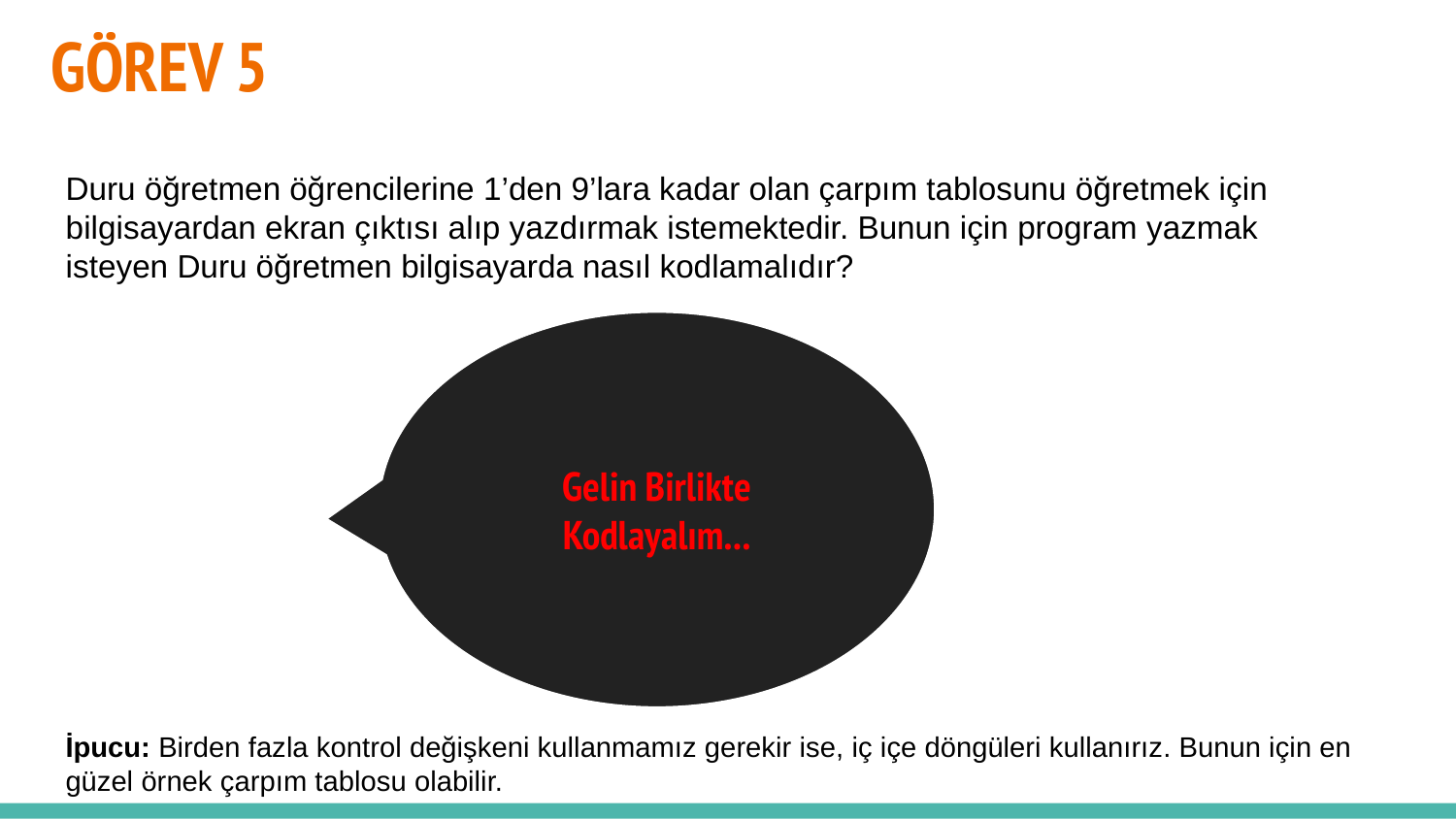

# GÖREV 5

Duru öğretmen öğrencilerine 1’den 9’lara kadar olan çarpım tablosunu öğretmek için bilgisayardan ekran çıktısı alıp yazdırmak istemektedir. Bunun için program yazmak isteyen Duru öğretmen bilgisayarda nasıl kodlamalıdır?
Gelin Birlikte Kodlayalım...
İpucu: Birden fazla kontrol değişkeni kullanmamız gerekir ise, iç içe döngüleri kullanırız. Bunun için en güzel örnek çarpım tablosu olabilir.